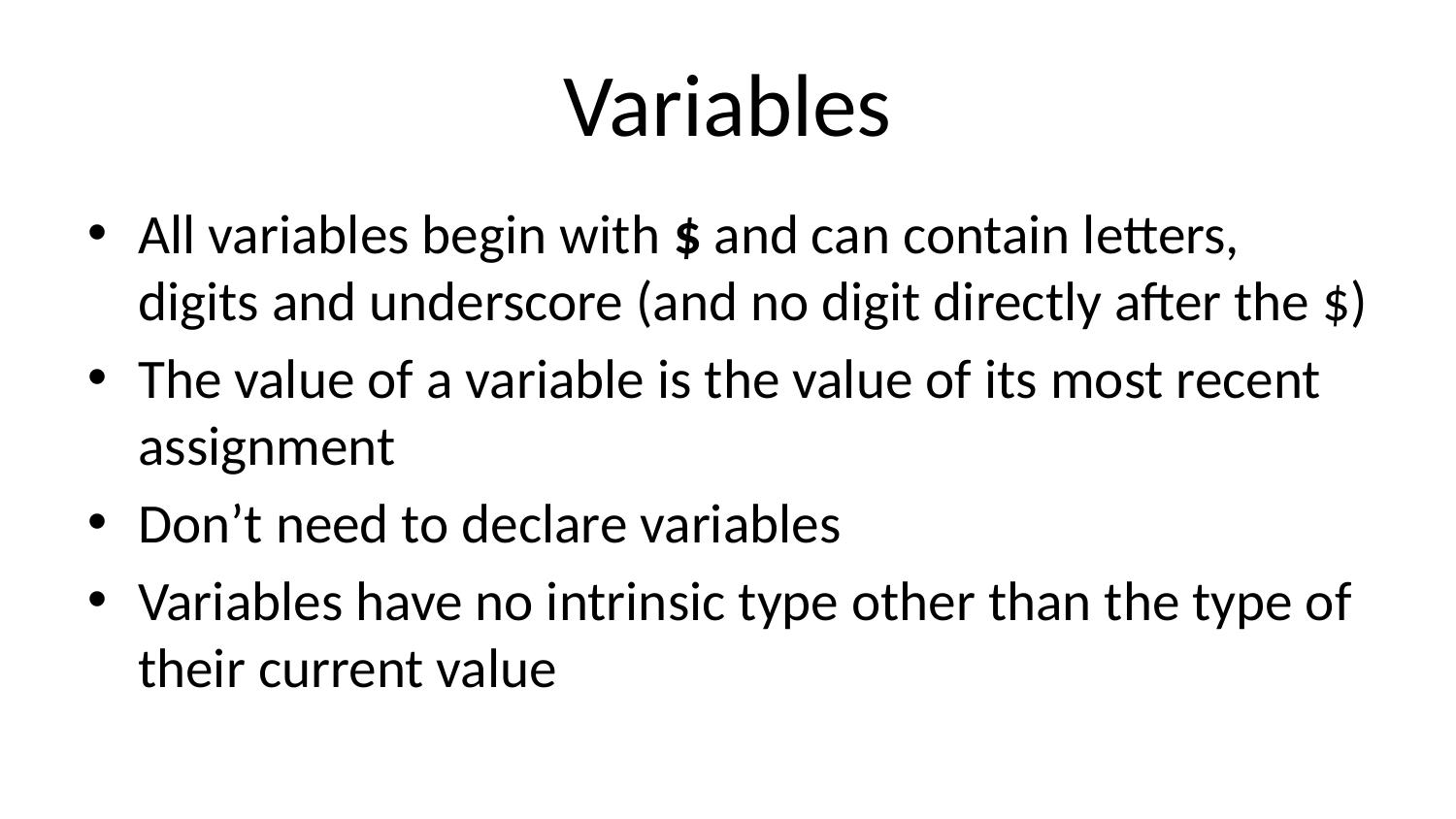

# Variables
All variables begin with $ and can contain letters, digits and underscore (and no digit directly after the $)
The value of a variable is the value of its most recent assignment
Don’t need to declare variables
Variables have no intrinsic type other than the type of their current value